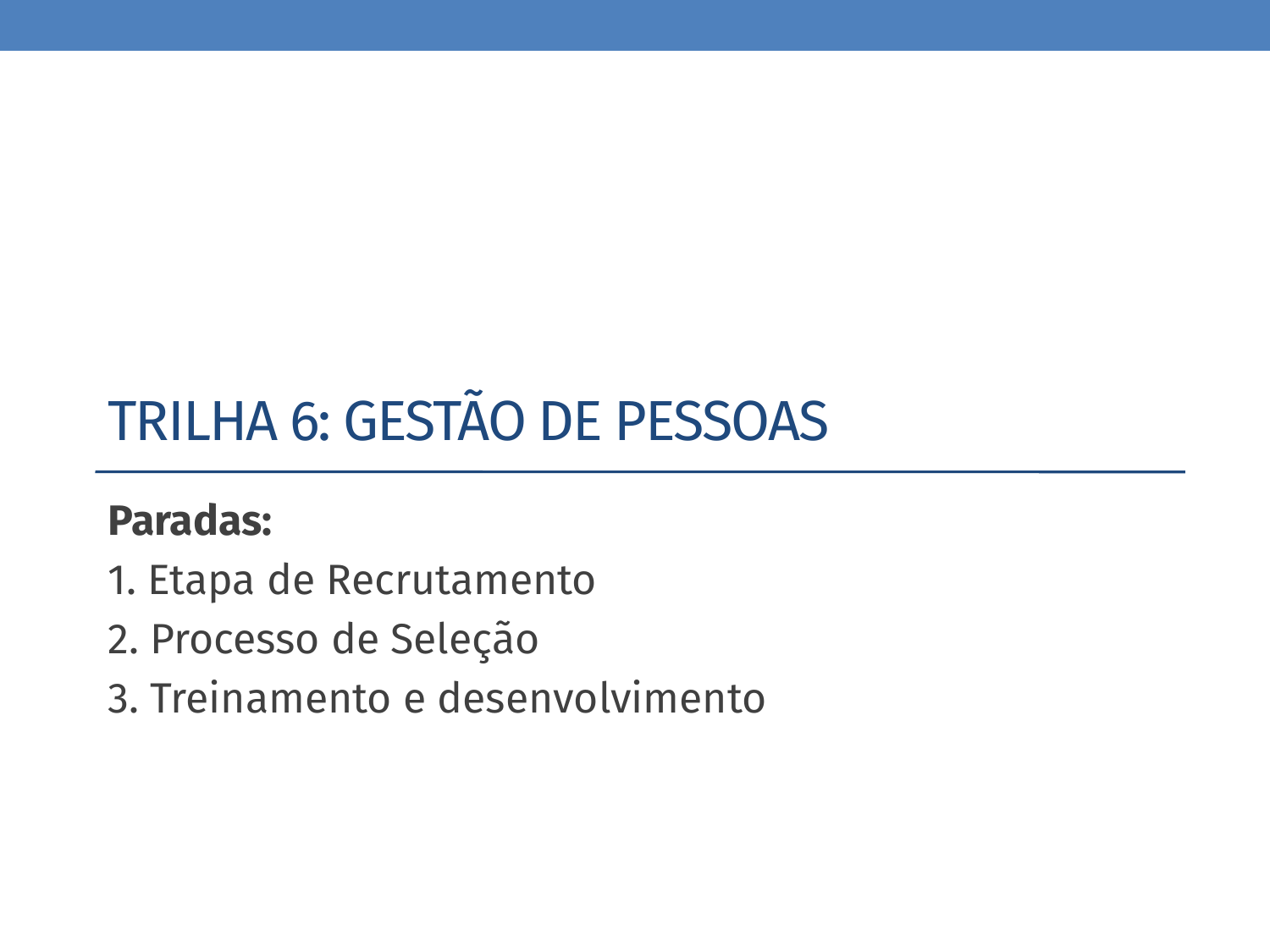

# Trilha 6: gestão de pessoas
Paradas:
1. Etapa de Recrutamento
2. Processo de Seleção
3. Treinamento e desenvolvimento